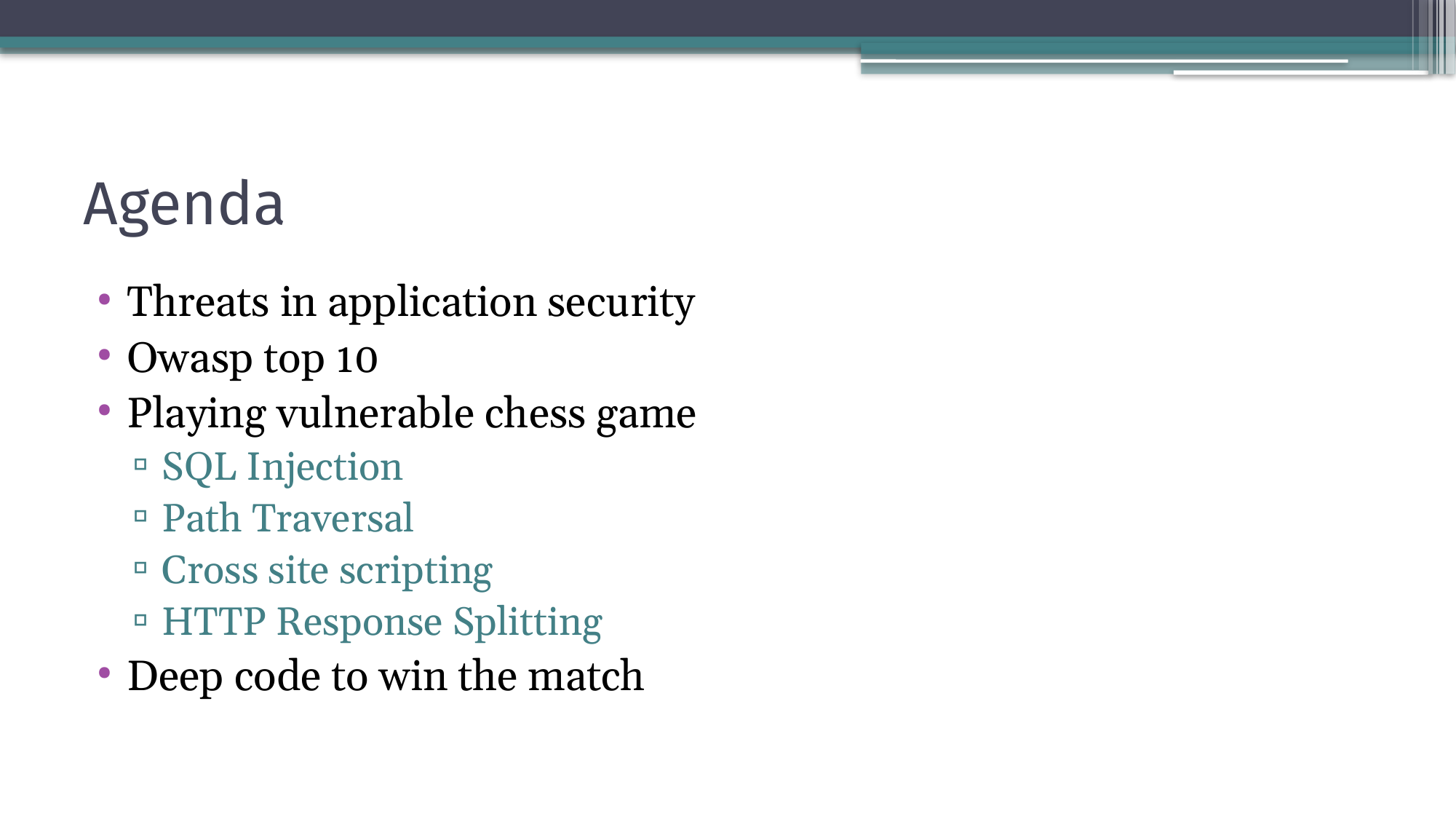

# Agenda
Threats in application security
Owasp top 10
Playing vulnerable chess game
SQL Injection
Path Traversal
Cross site scripting
HTTP Response Splitting
Deep code to win the match